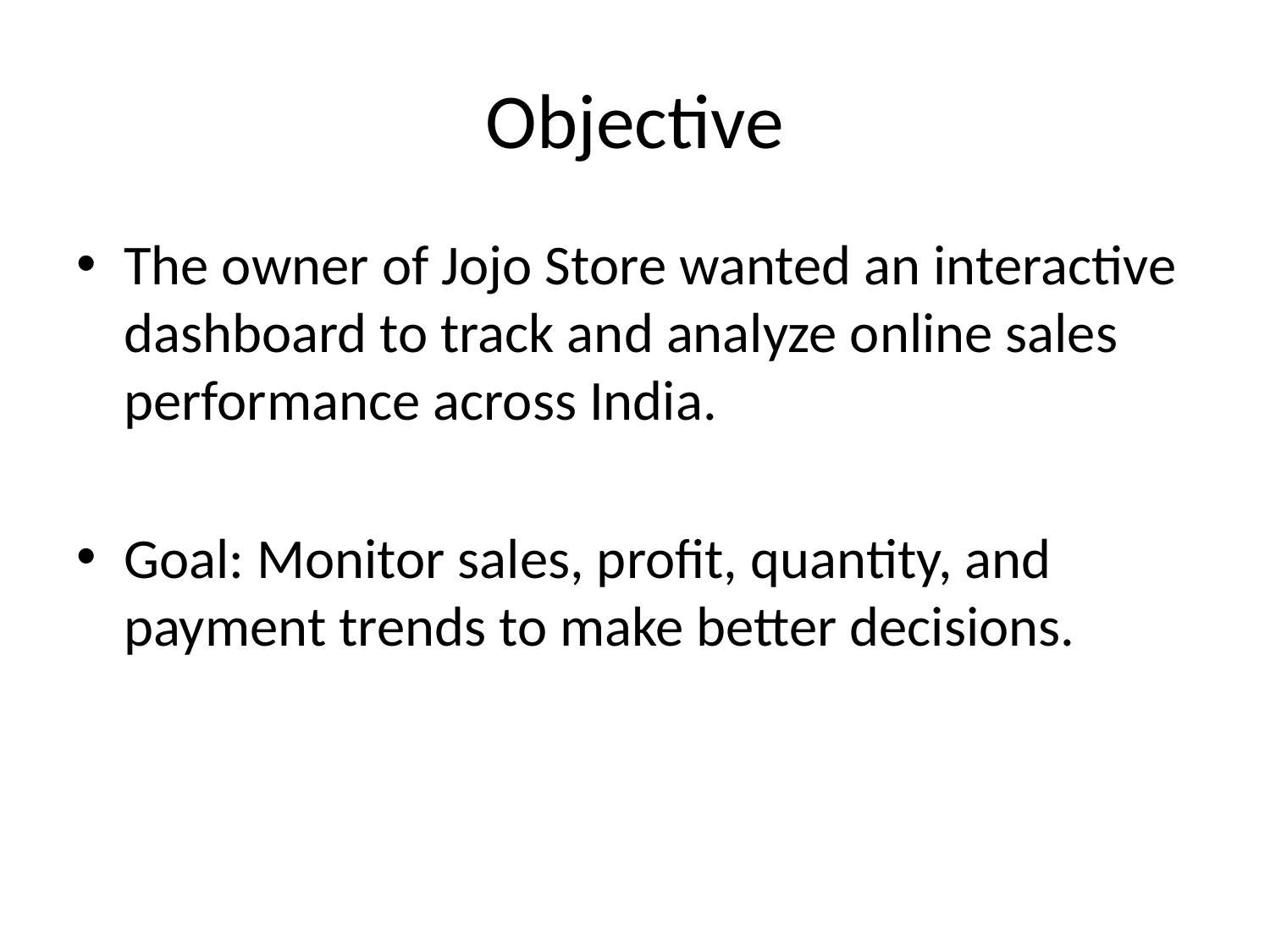

# Objective
The owner of Jojo Store wanted an interactive dashboard to track and analyze online sales performance across India.

Goal: Monitor sales, profit, quantity, and payment trends to make better decisions.